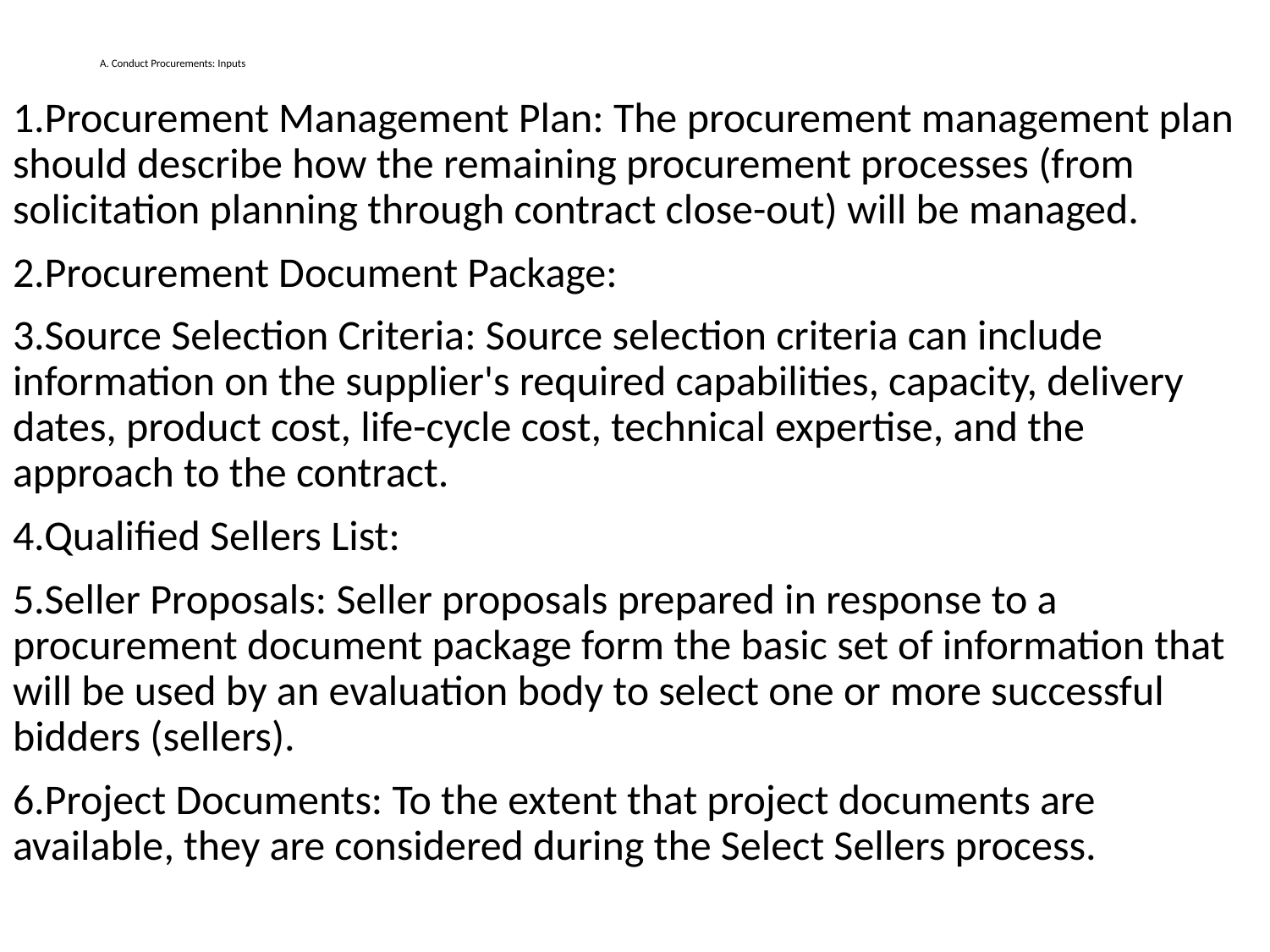

# A. Conduct Procurements: Inputs
1.Procurement Management Plan: The procurement management plan should describe how the remaining procurement processes (from solicitation planning through contract close-out) will be managed.
2.Procurement Document Package:
3.Source Selection Criteria: Source selection criteria can include information on the supplier's required capabilities, capacity, delivery dates, product cost, life-cycle cost, technical expertise, and the approach to the contract.
4.Qualified Sellers List:
5.Seller Proposals: Seller proposals prepared in response to a procurement document package form the basic set of information that will be used by an evaluation body to select one or more successful bidders (sellers).
6.Project Documents: To the extent that project documents are available, they are considered during the Select Sellers process.